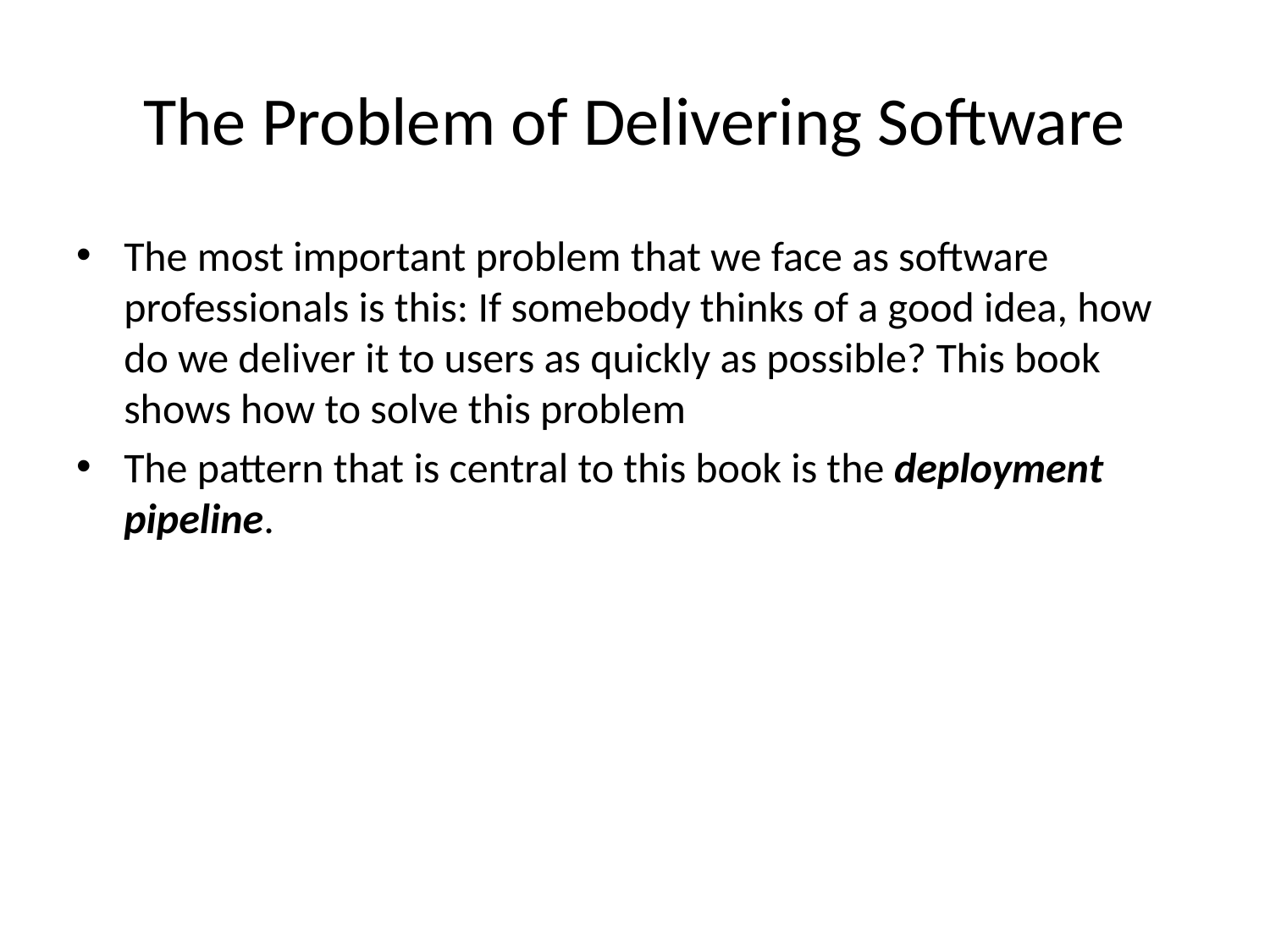

# The Problem of Delivering Software
The most important problem that we face as software professionals is this: If somebody thinks of a good idea, how do we deliver it to users as quickly as possible? This book shows how to solve this problem
The pattern that is central to this book is the deployment pipeline.